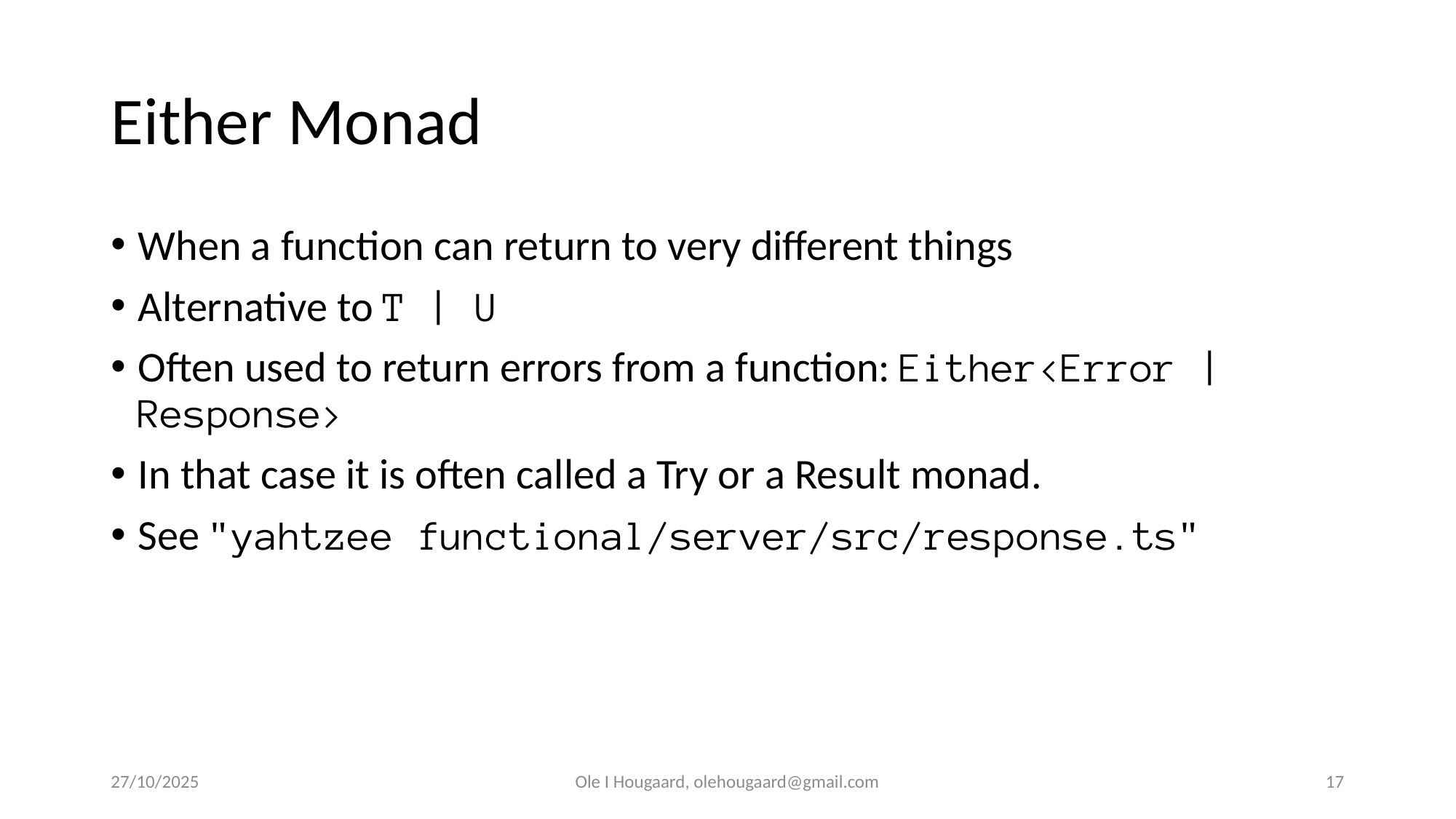

# Either Monad
When a function can return to very different things
Alternative to T | U
Often used to return errors from a function: Either<Error | Response>
In that case it is often called a Try or a Result monad.
See "yahtzee functional/server/src/response.ts"
27/10/2025
Ole I Hougaard, olehougaard@gmail.com
17